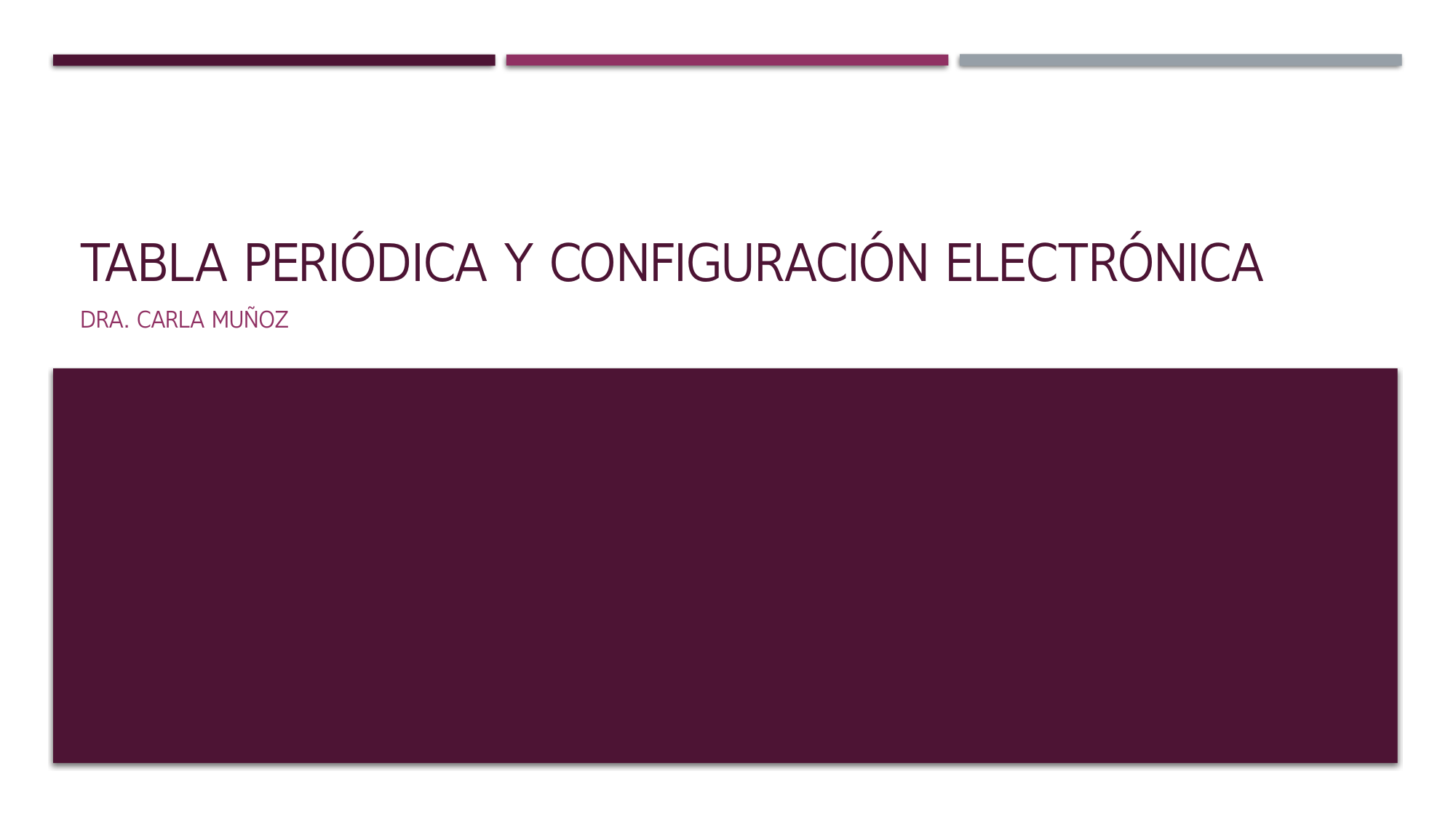

# Tabla periódica y configuración electrónica
Dra. Carla Muñoz